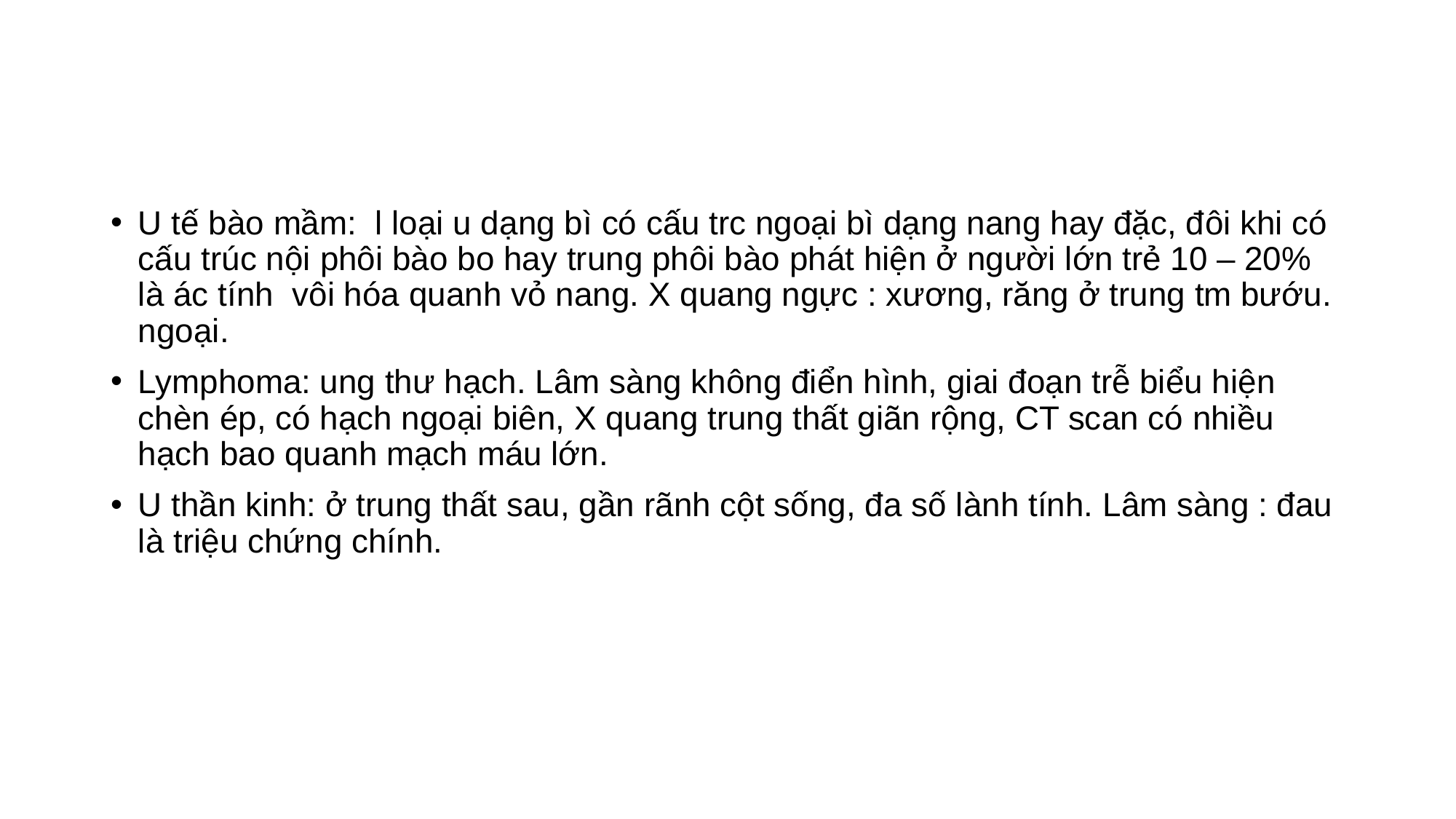

U tế bào mầm:  l loại u dạng bì có cấu trc ngoại bì dạng nang hay đặc, đôi khi có cấu trúc nội phôi bào bo hay trung phôi bào phát hiện ở người lớn trẻ 10 – 20% là ác tính  vôi hóa quanh vỏ nang. X quang ngực : xương, răng ở trung tm bướu.  ngoại.
Lymphoma: ung thư hạch. Lâm sàng không điển hình, giai đoạn trễ biểu hiện chèn ép, có hạch ngoại biên, X quang trung thất giãn rộng, CT scan có nhiều hạch bao quanh mạch máu lớn.
U thần kinh: ở trung thất sau, gần rãnh cột sống, đa số lành tính. Lâm sàng : đau là triệu chứng chính.